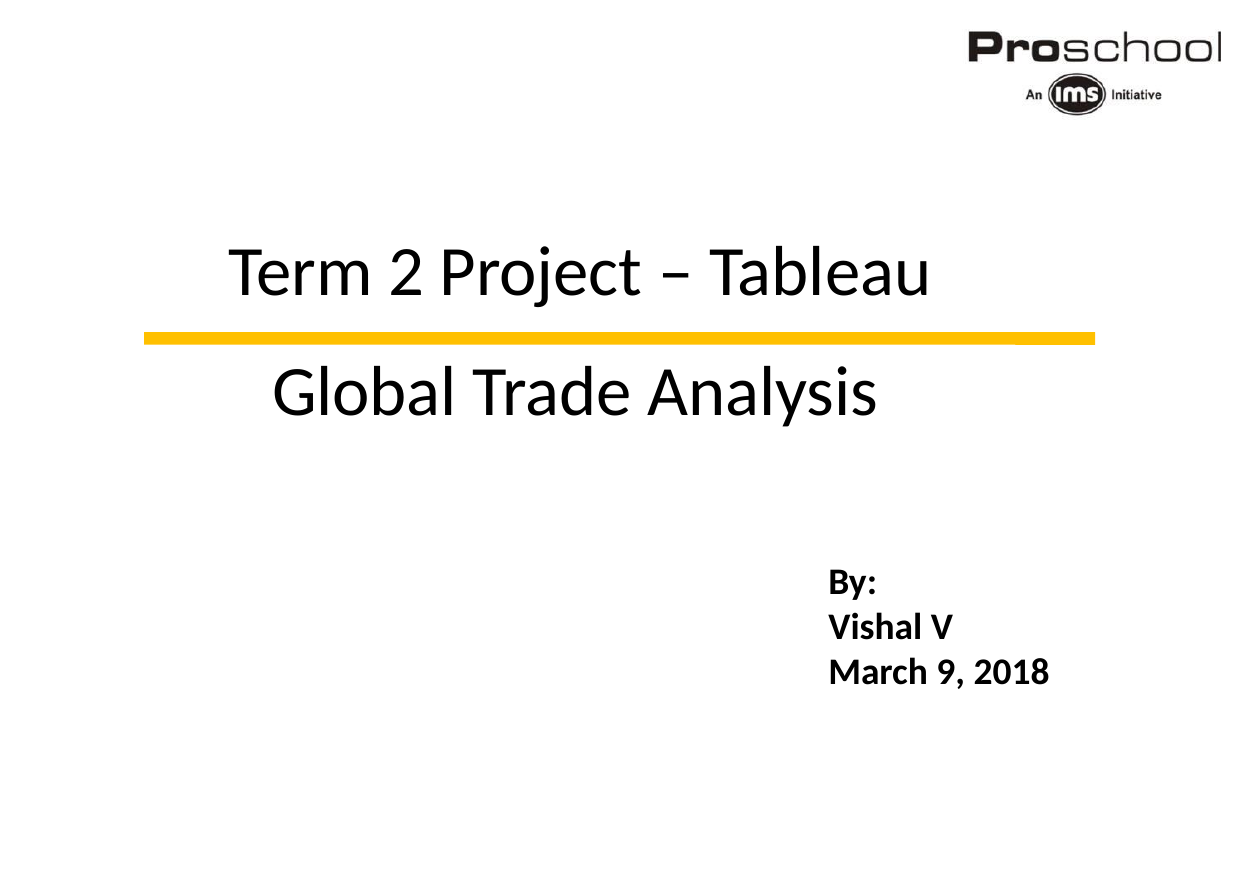

Term 2 Project – Tableau
Global Trade Analysis

By:
Vishal V
March 9, 2018